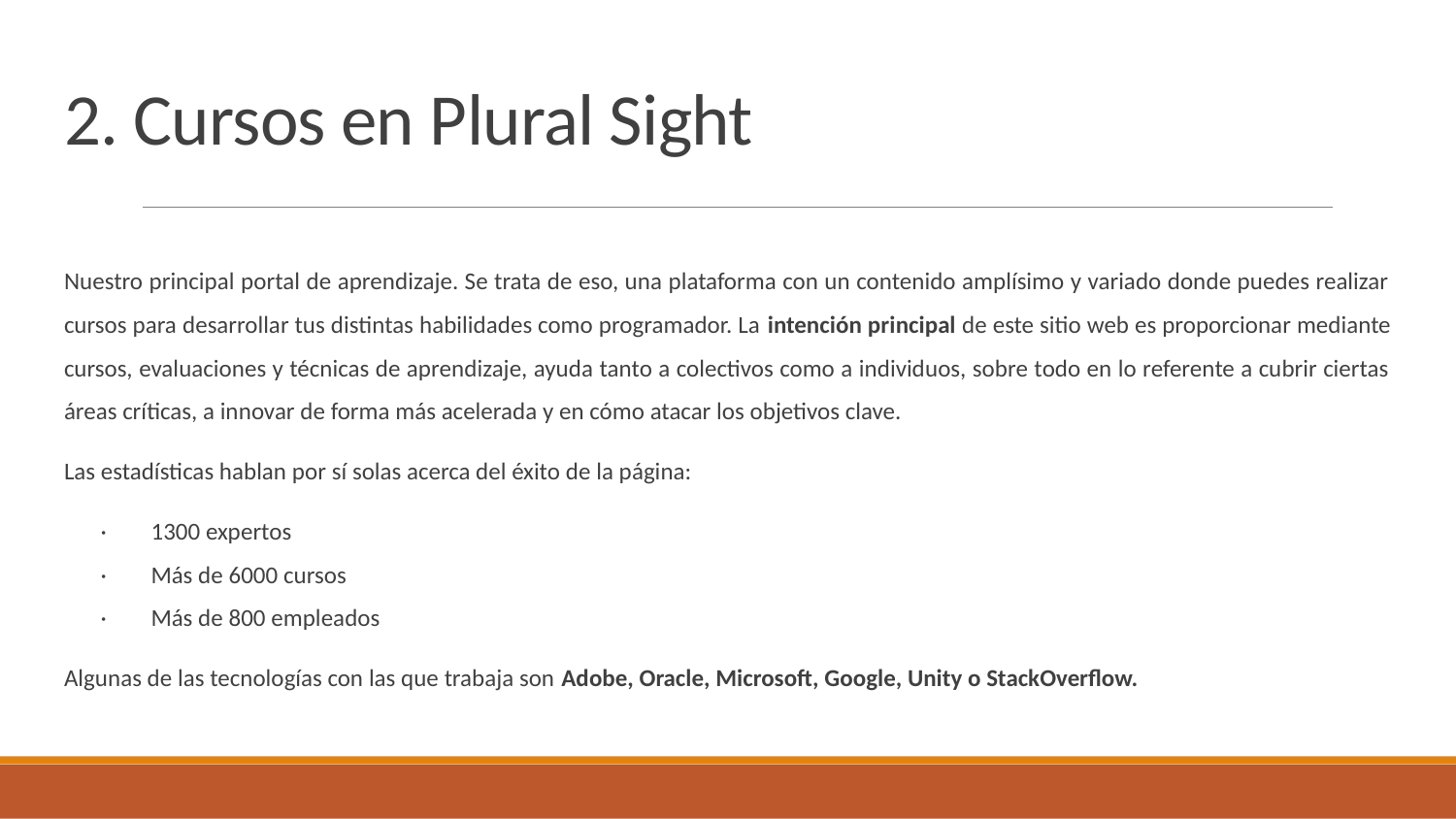

# 2. Cursos en Plural Sight
Nuestro principal portal de aprendizaje. Se trata de eso, una plataforma con un contenido amplísimo y variado donde puedes realizar cursos para desarrollar tus distintas habilidades como programador. La intención principal de este sitio web es proporcionar mediante cursos, evaluaciones y técnicas de aprendizaje, ayuda tanto a colectivos como a individuos, sobre todo en lo referente a cubrir ciertas áreas críticas, a innovar de forma más acelerada y en cómo atacar los objetivos clave.
Las estadísticas hablan por sí solas acerca del éxito de la página:
·        1300 expertos
·        Más de 6000 cursos
·        Más de 800 empleados
Algunas de las tecnologías con las que trabaja son Adobe, Oracle, Microsoft, Google, Unity o StackOverflow.